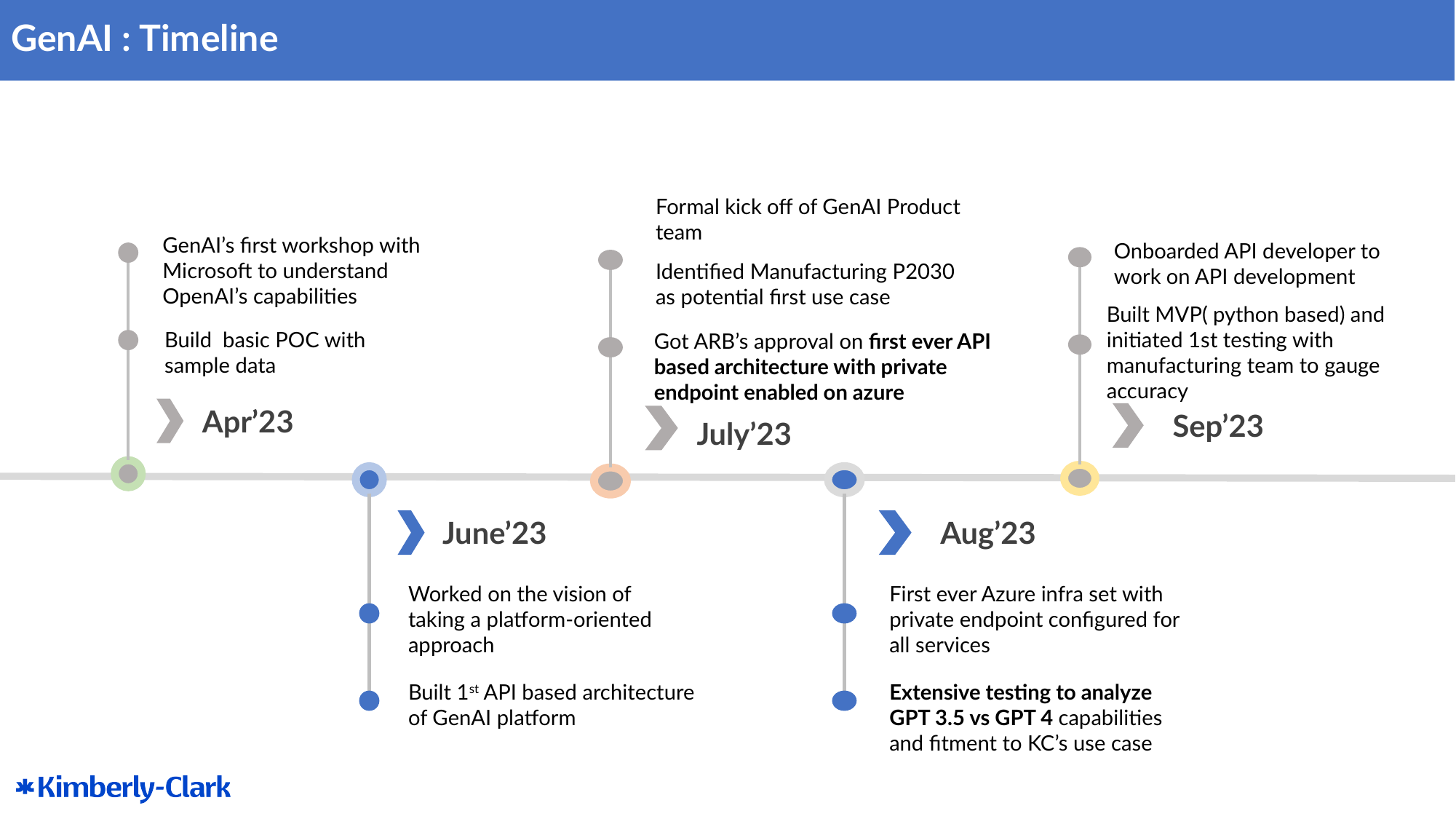

GenAI : Timeline
Formal kick off of GenAI Product team

Identified Manufacturing P2030 as potential first use case

July’23

GenAI’s first workshop with Microsoft to understand OpenAI’s capabilities

Build  basic POC with sample data

Apr’23

Onboarded API developer to work on API development

Built MVP( python based) and initiated 1st testing with manufacturing team to gauge accuracy

Sep’23

Got ARB’s approval on first ever API based architecture with private endpoint enabled on azure

June’23

Worked on the vision of taking a platform-oriented approach

Built 1st API based architecture of GenAI platform

Aug’23

First ever Azure infra set with private endpoint configured for all services

Extensive testing to analyze GPT 3.5 vs GPT 4 capabilities and fitment to KC’s use case